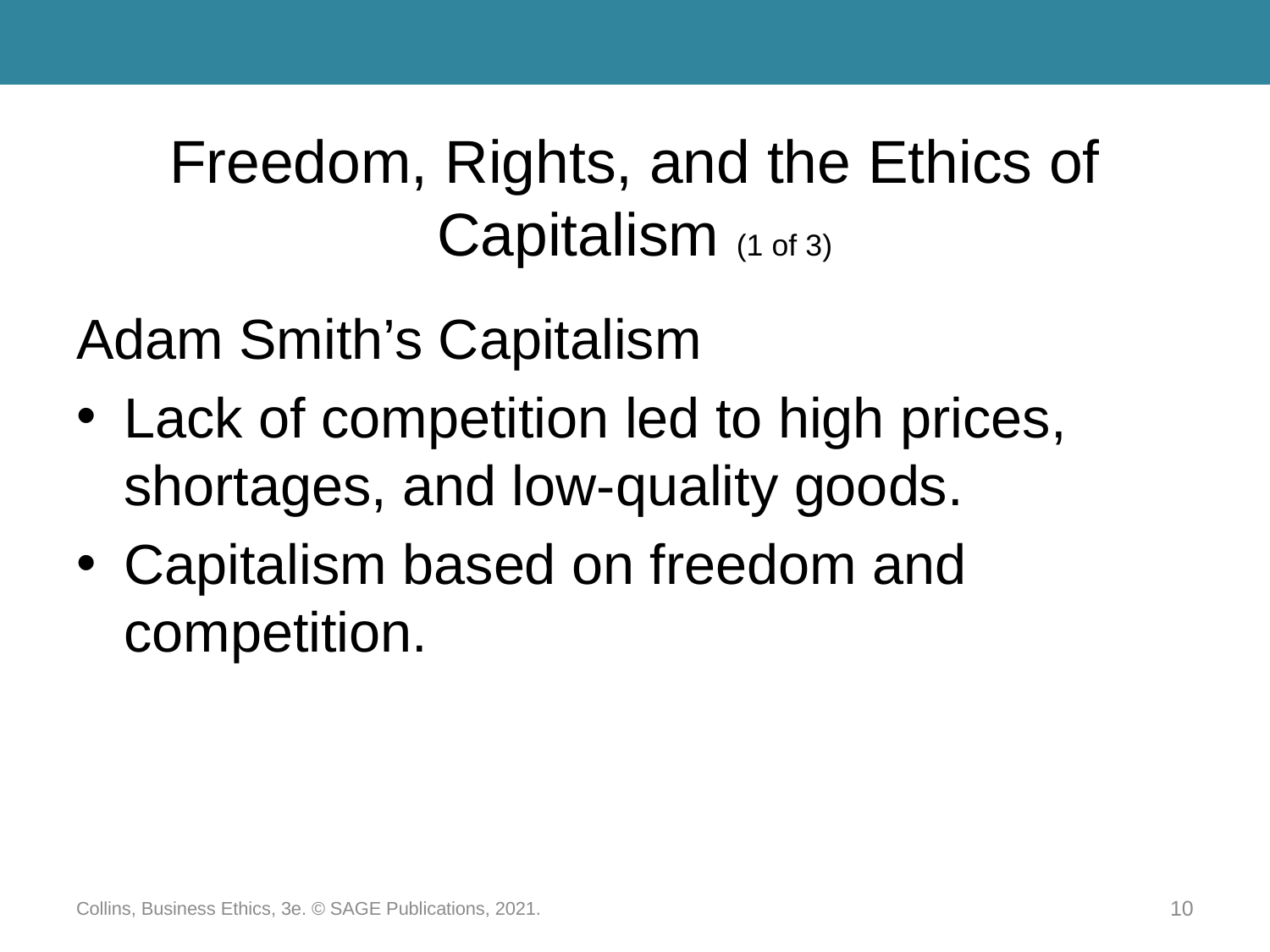

# Freedom, Rights, and the Ethics of Capitalism (1 of 3)
Adam Smith’s Capitalism
Lack of competition led to high prices, shortages, and low-quality goods.
Capitalism based on freedom and competition.
Collins, Business Ethics, 3e. © SAGE Publications, 2021.
10